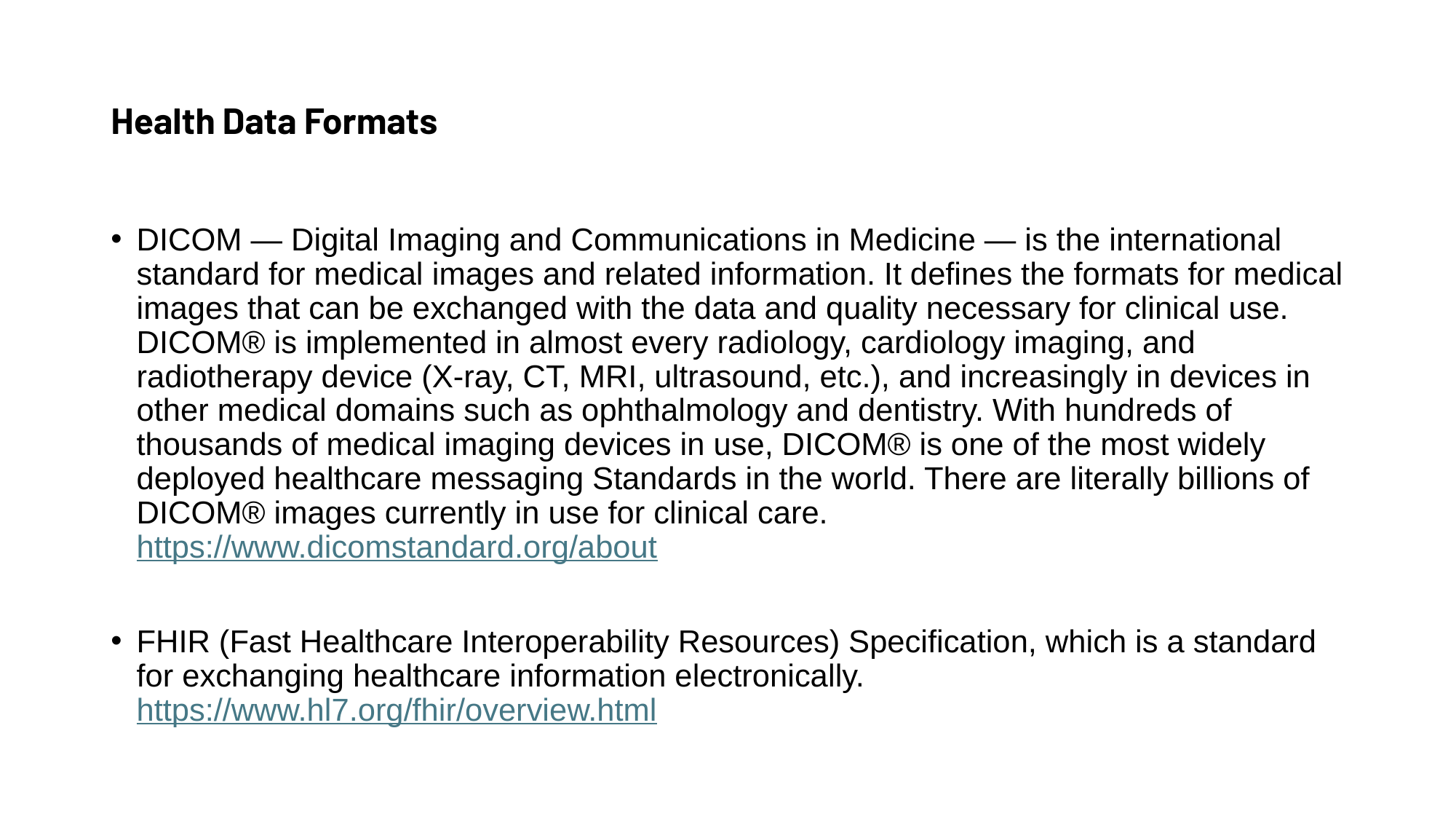

# Health Data Formats
DICOM — Digital Imaging and Communications in Medicine — is the international standard for medical images and related information. It defines the formats for medical images that can be exchanged with the data and quality necessary for clinical use.   DICOM® is implemented in almost every radiology, cardiology imaging, and radiotherapy device (X-ray, CT, MRI, ultrasound, etc.), and increasingly in devices in other medical domains such as ophthalmology and dentistry. With hundreds of thousands of medical imaging devices in use, DICOM® is one of the most widely deployed healthcare messaging Standards in the world. There are literally billions of DICOM® images currently in use for clinical care. https://www.dicomstandard.org/about

FHIR (Fast Healthcare Interoperability Resources) Specification, which is a standard for exchanging healthcare information electronically. https://www.hl7.org/fhir/overview.html